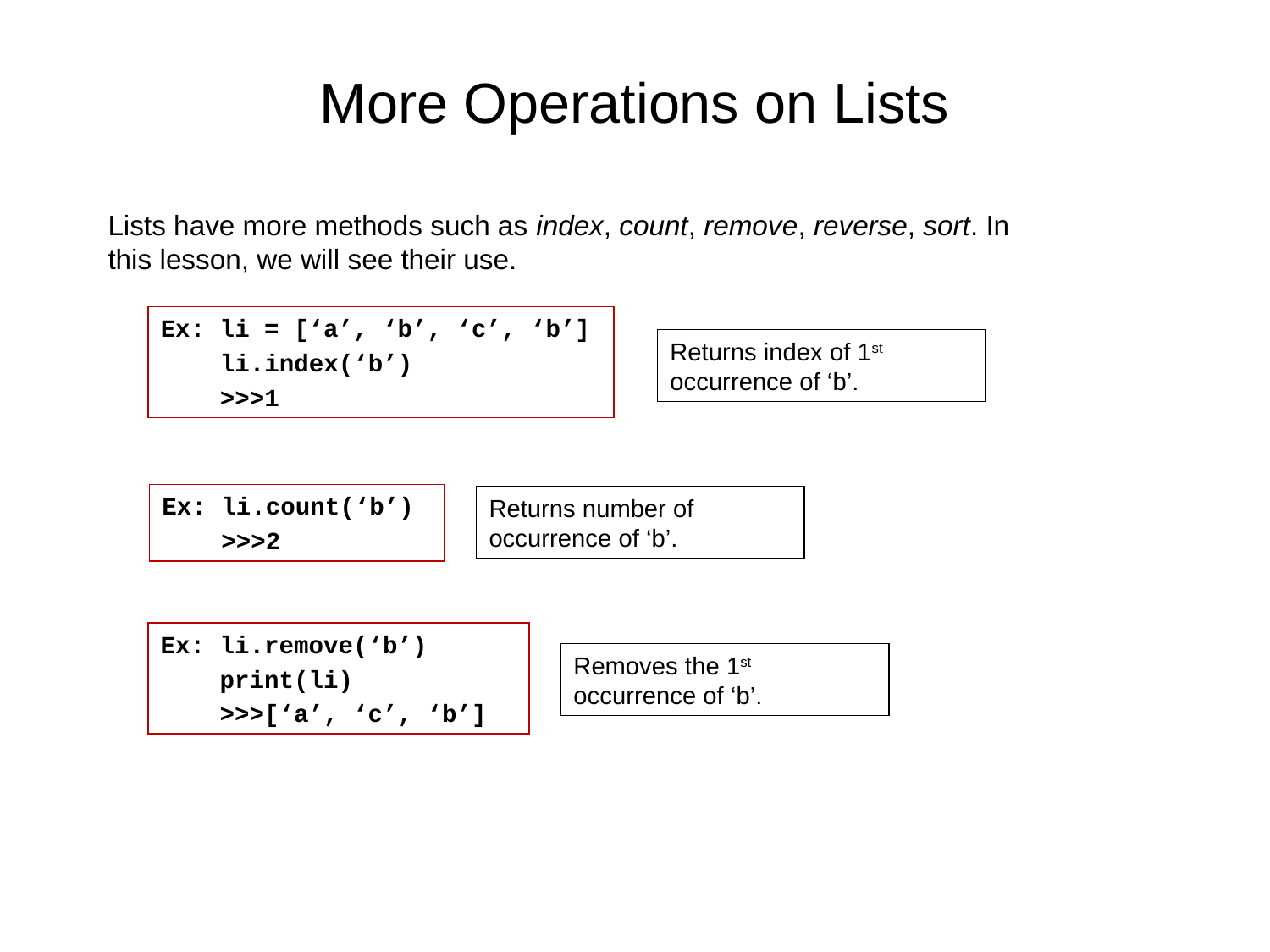

# More Operations on Lists
Lists have more methods such as index, count, remove, reverse, sort. In this lesson, we will see their use.

Ex: li = [‘a’, ‘b’, ‘c’, ‘b’]
    li.index(‘b’)
    >>>1
Returns index of 1st occurrence of ‘b’.
Ex: li.count(‘b’)
    >>>2
Returns number of  occurrence of ‘b’.
Ex: li.remove(‘b’)
    print(li)
    >>>[‘a’, ‘c’, ‘b’]
Removes the 1st occurrence of ‘b’.